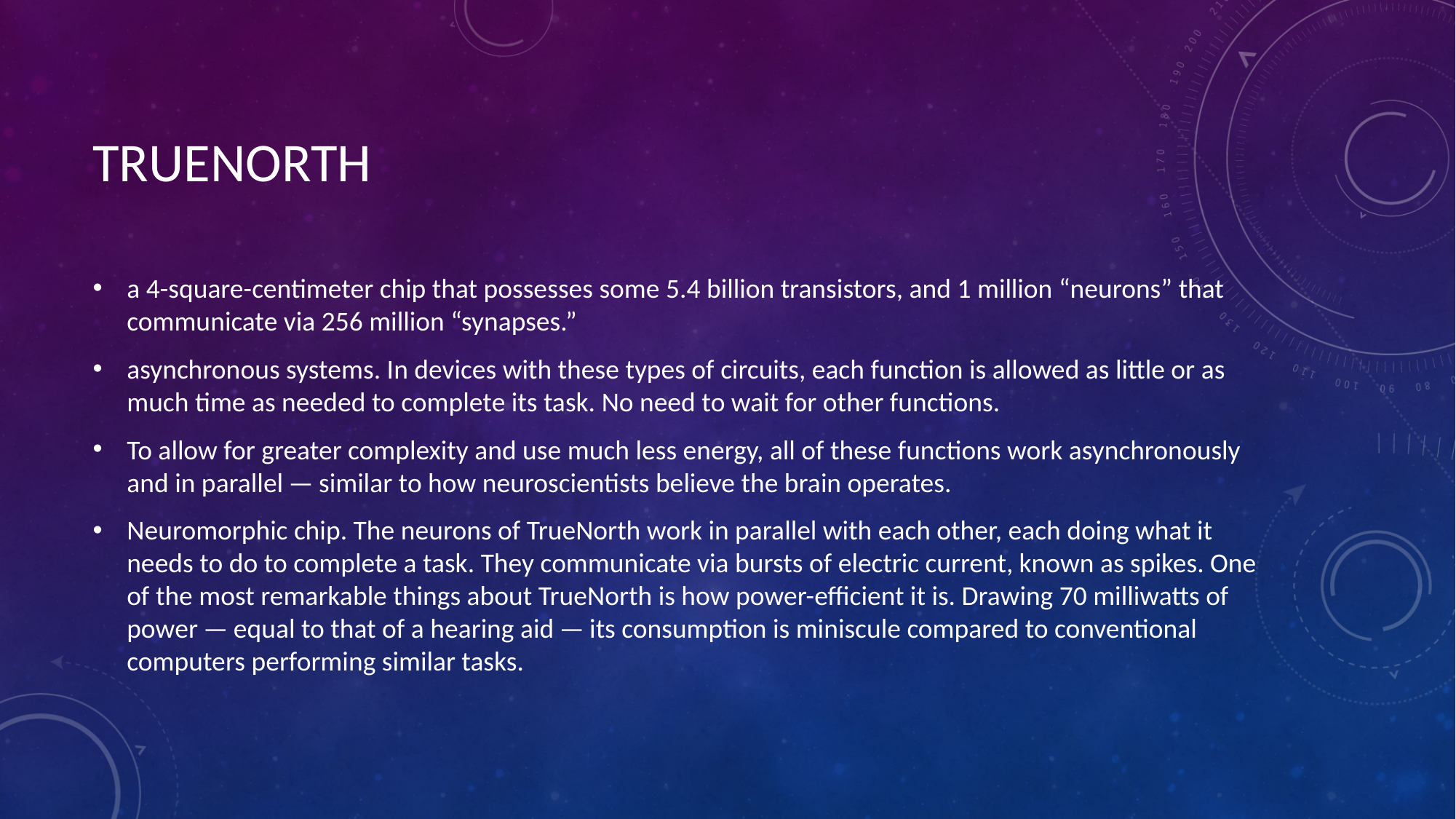

# truenorth
a 4-square-centimeter chip that possesses some 5.4 billion transistors, and 1 million “neurons” that communicate via 256 million “synapses.”
asynchronous systems. In devices with these types of circuits, each function is allowed as little or as much time as needed to complete its task. No need to wait for other functions.
To allow for greater complexity and use much less energy, all of these functions work asynchronously and in parallel — similar to how neuroscientists believe the brain operates.
Neuromorphic chip. The neurons of TrueNorth work in parallel with each other, each doing what it needs to do to complete a task. They communicate via bursts of electric current, known as spikes. One of the most remarkable things about TrueNorth is how power-efficient it is. Drawing 70 milliwatts of power — equal to that of a hearing aid — its consumption is miniscule compared to conventional computers performing similar tasks.